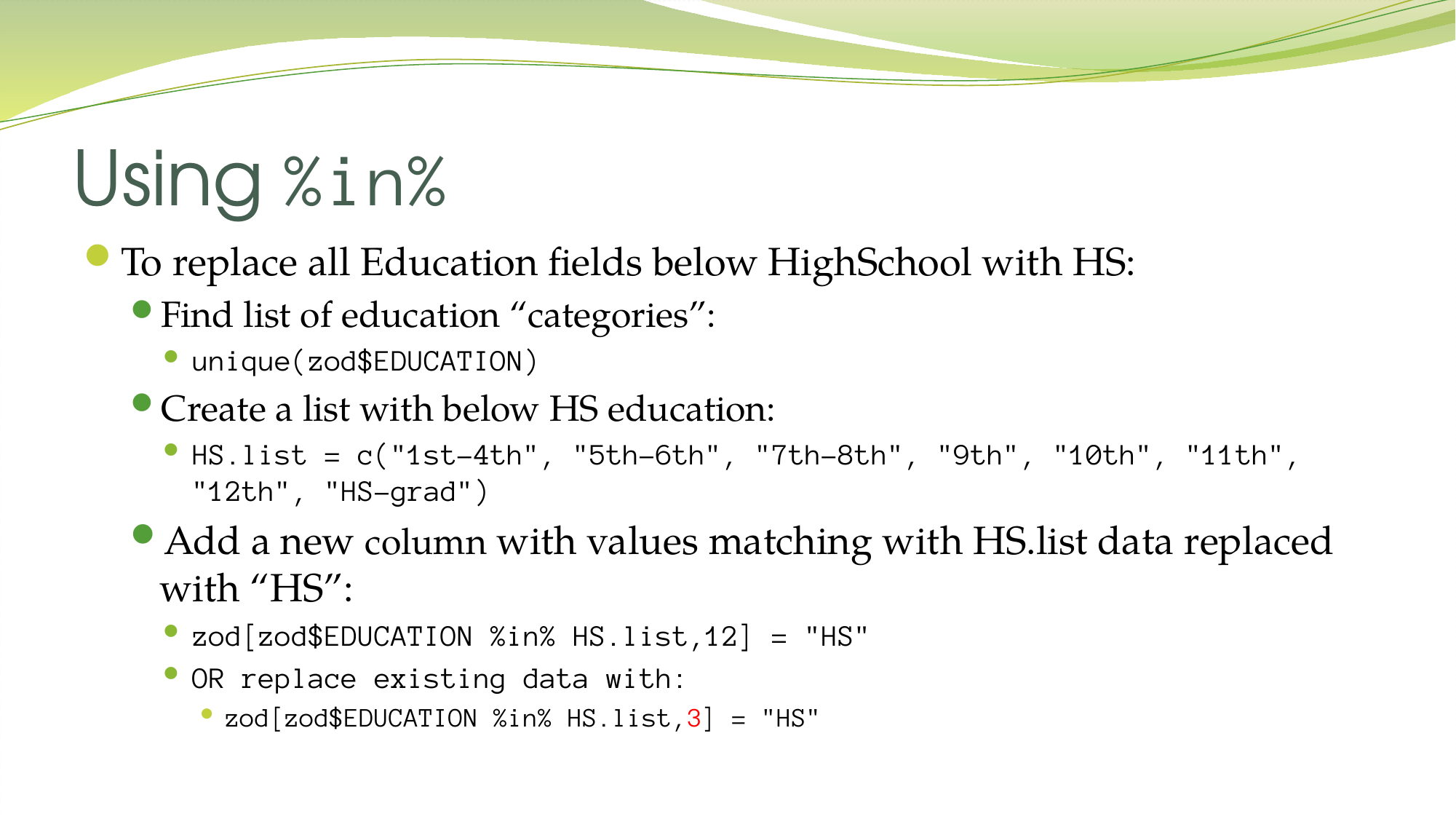

# Using %in%
To replace all Education fields below HighSchool with HS:
Find list of education “categories”:
unique(zod$EDUCATION)
Create a list with below HS education:
HS.list = c("1st-4th", "5th-6th", "7th-8th", "9th", "10th", "11th", "12th", "HS-grad")
Add a new column with values matching with HS.list data replaced with “HS”:
zod[zod$EDUCATION %in% HS.list,12] = "HS"
OR replace existing data with:
zod[zod$EDUCATION %in% HS.list,3] = "HS"